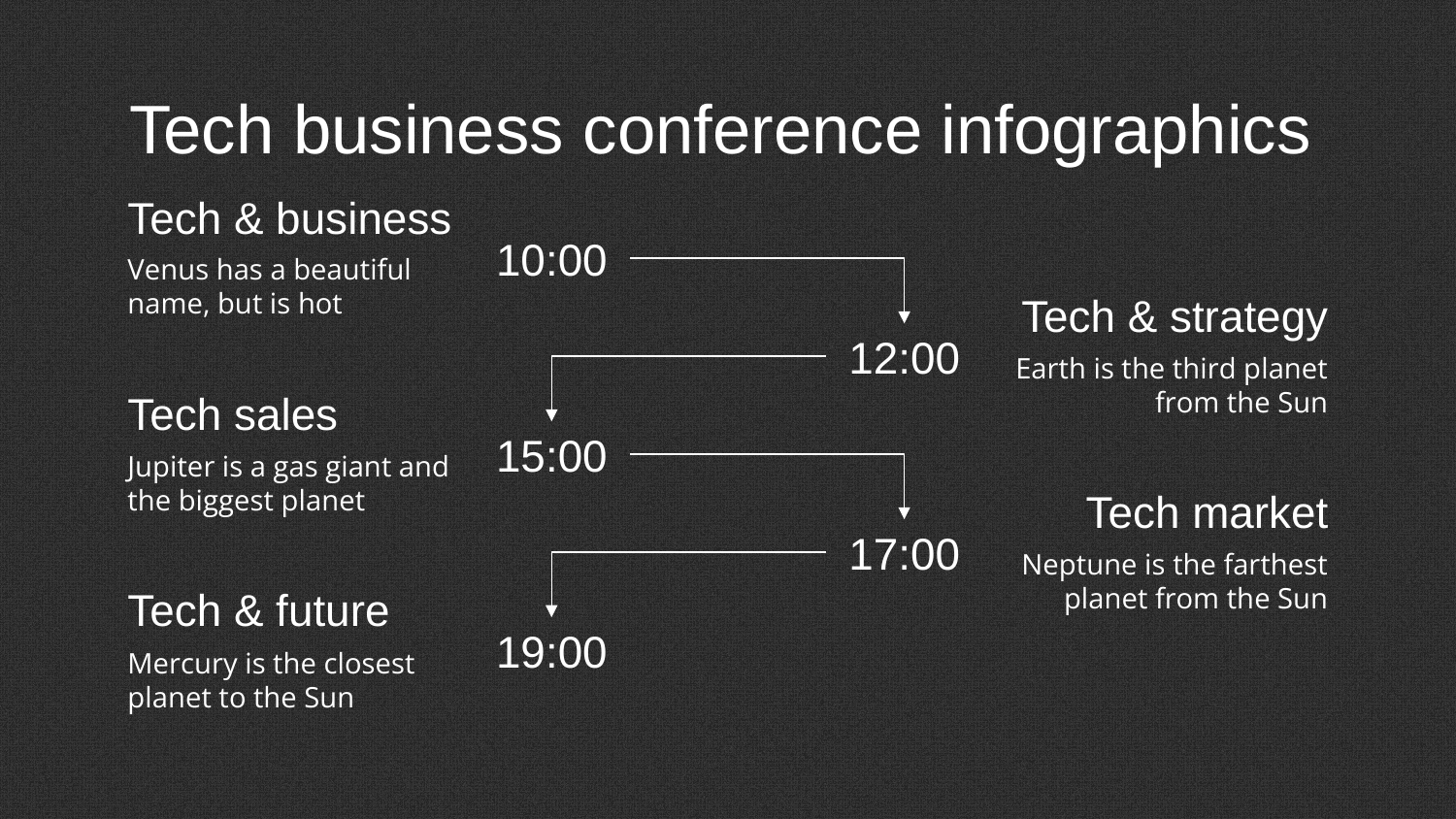

# Tech business conference infographics
Tech & business
Venus has a beautiful name, but is hot
10:00
Tech & strategy
Earth is the third planet from the Sun
12:00
Tech sales
Jupiter is a gas giant and the biggest planet
15:00
Tech market
Neptune is the farthest planet from the Sun
17:00
Tech & future
Mercury is the closest planet to the Sun
19:00